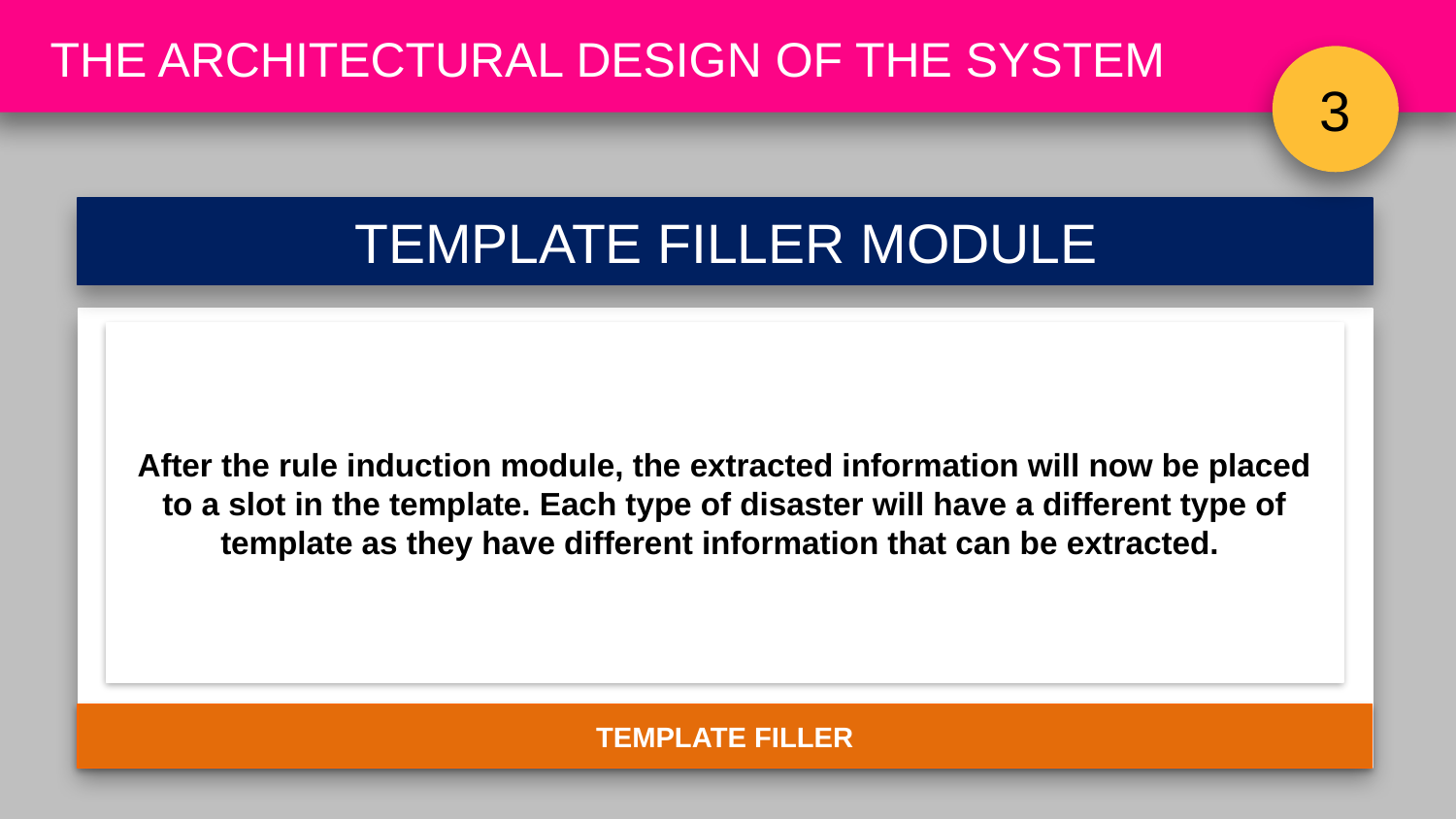

THE ARCHITECTURAL DESIGN OF THE SYSTEM
3

TEMPLATE FILLER MODULE

After the rule induction module, the extracted information will now be placed to a slot in the template. Each type of disaster will have a different type of template as they have different information that can be extracted.
TEMPLATE FILLER